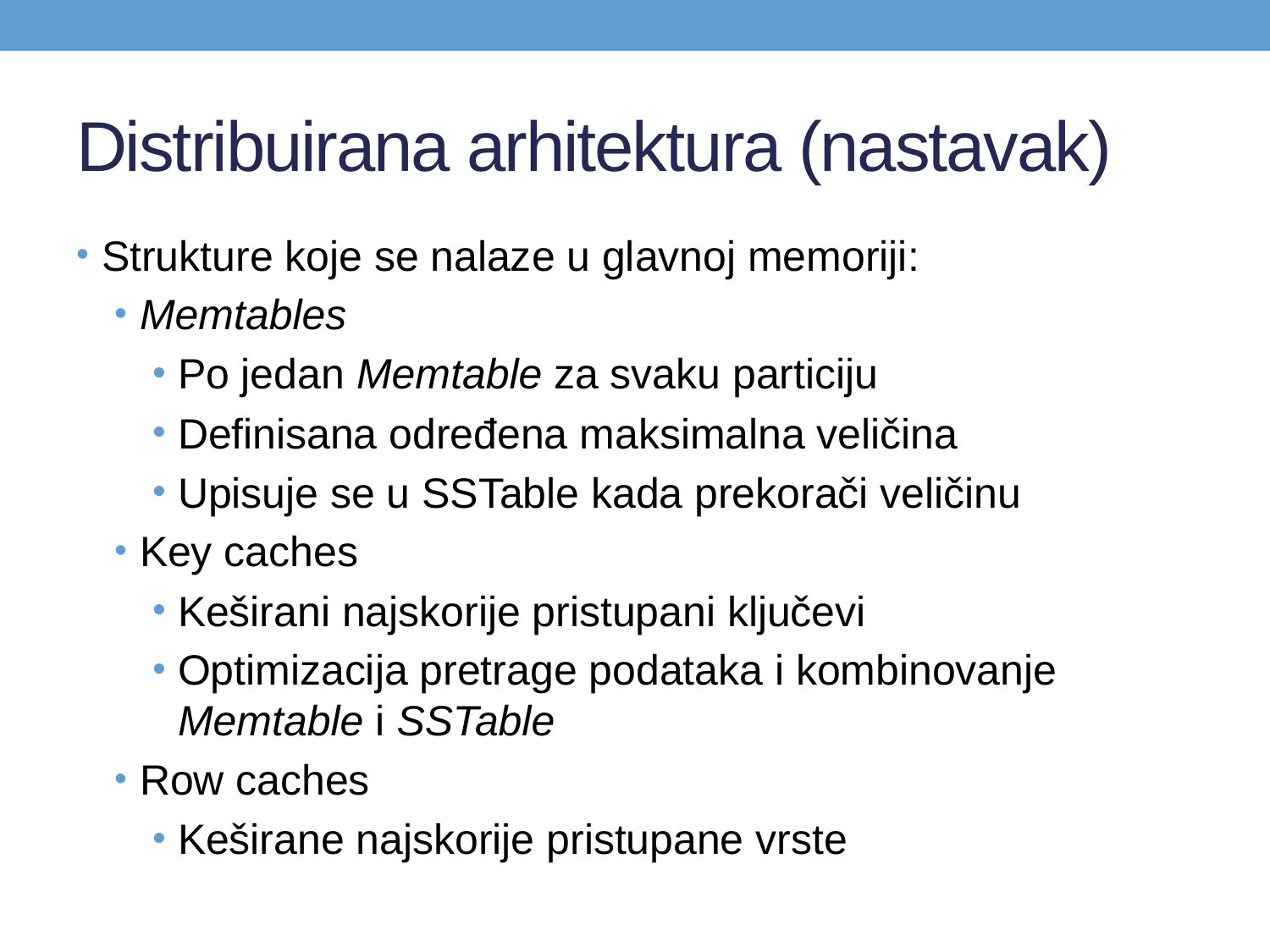

# Distribuirana arhitektura (nastavak)
Strukture koje se nalaze u glavnoj memoriji:
Memtables
Po jedan Memtable za svaku particiju
Definisana određena maksimalna veličina
Upisuje se u SSTable kada prekorači veličinu
Key caches
Keširani najskorije pristupani ključevi
Optimizacija pretrage podataka i kombinovanje Memtable i SSTable
Row caches
Keširane najskorije pristupane vrste